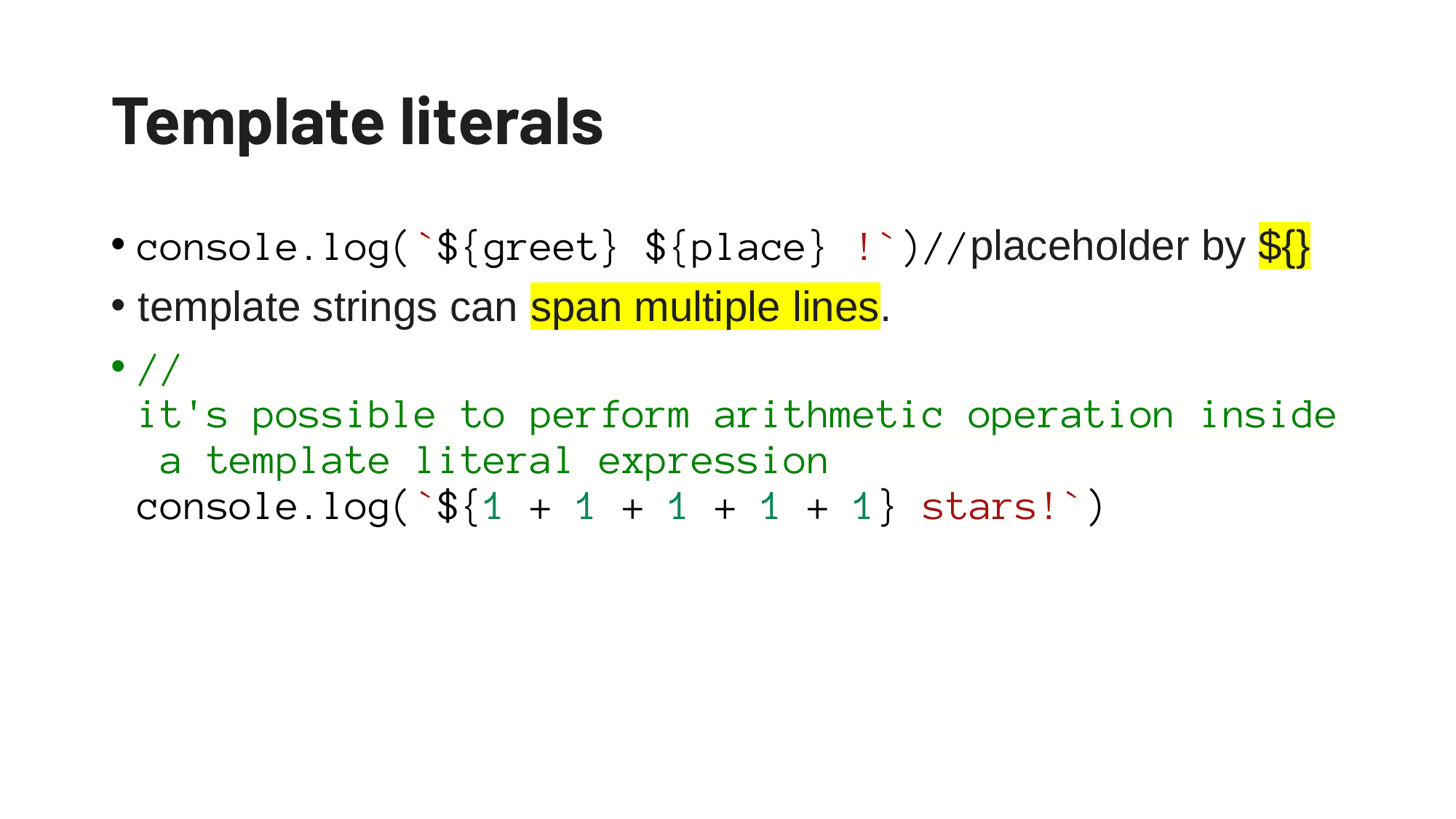

# Template literals
console.log(`${greet} ${place} !`)//placeholder by ${}
template strings can span multiple lines.
//it's possible to perform arithmetic operation inside a template literal expression console.log(`${1 + 1 + 1 + 1 + 1} stars!`)